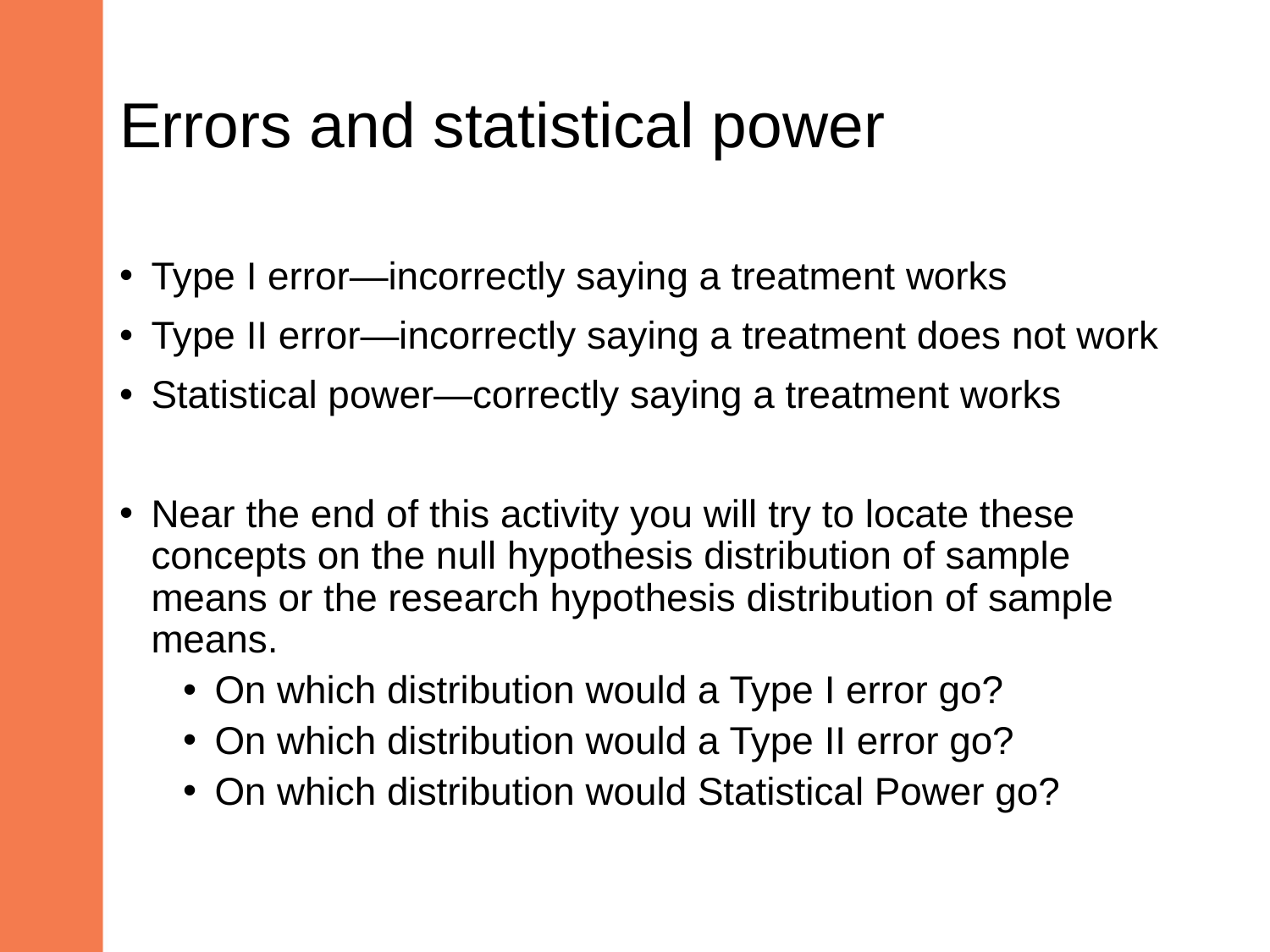

# Errors and statistical power
Type I error—incorrectly saying a treatment works
Type II error—incorrectly saying a treatment does not work
Statistical power—correctly saying a treatment works

Near the end of this activity you will try to locate these concepts on the null hypothesis distribution of sample means or the research hypothesis distribution of sample means.
On which distribution would a Type I error go?
On which distribution would a Type II error go?
On which distribution would Statistical Power go?